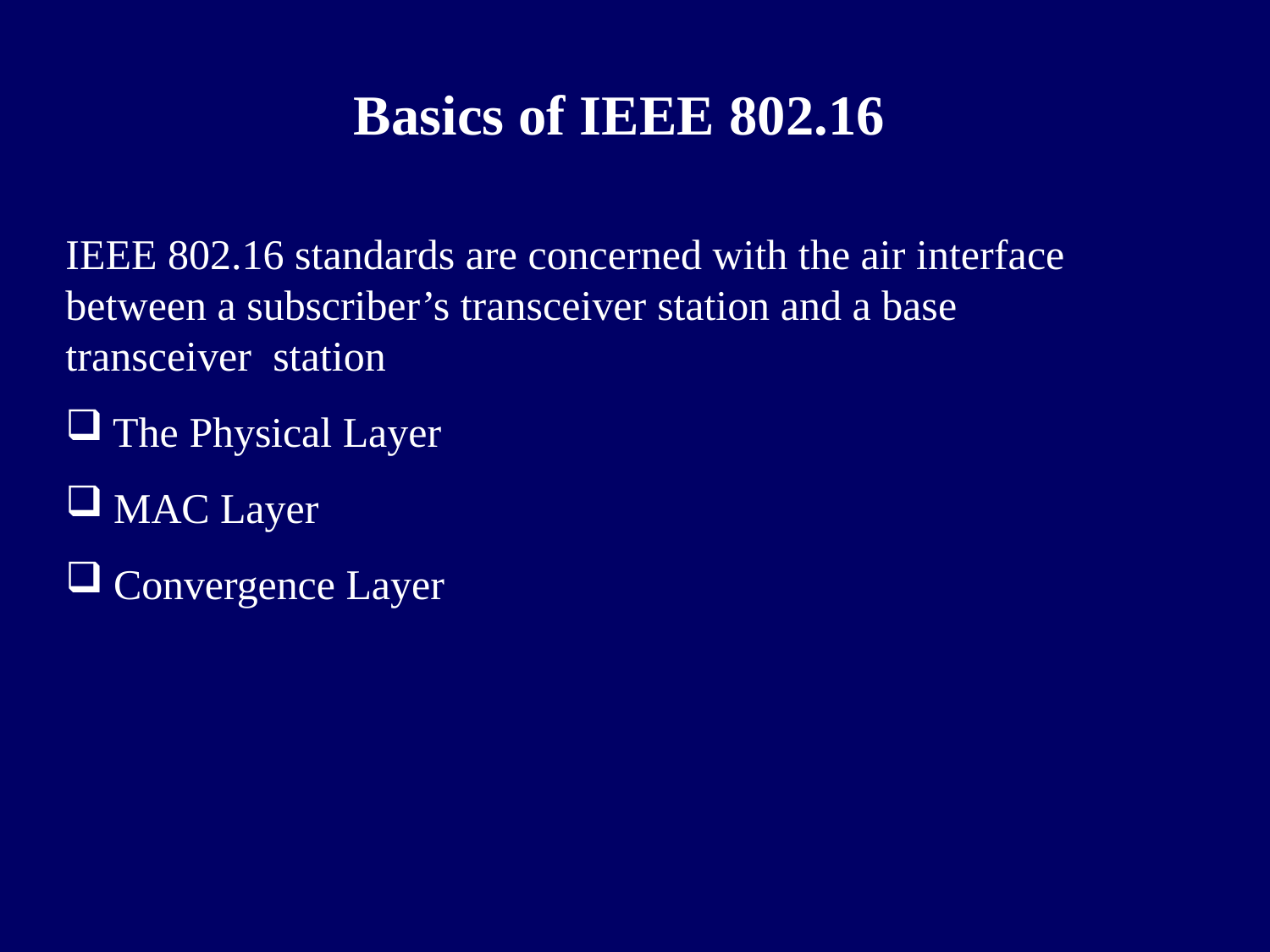

# Basics of IEEE 802.16
IEEE 802.16 standards are concerned with the air interface  between a subscriber’s transceiver station and a base transceiver  station
The Physical Layer
MAC Layer
Convergence Layer